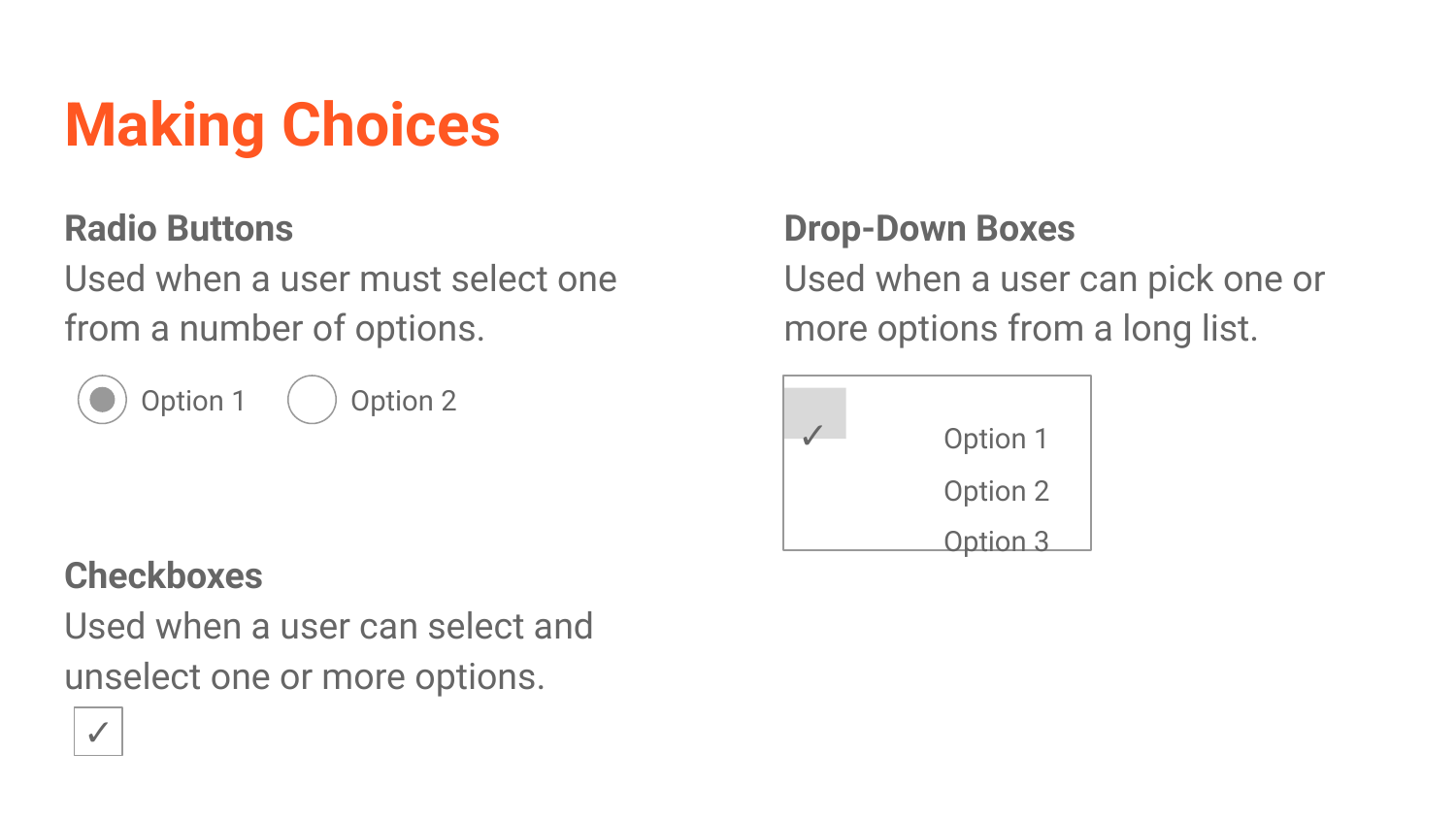

# Making Choices
Radio Buttons
Used when a user must select one from a number of options.

Checkboxes
Used when a user can select and unselect one or more options.
Drop-Down Boxes
Used when a user can pick one or more options from a long list.
Option 1
Option 2

✓	Option 1
	Option 2
	Option 3

✓